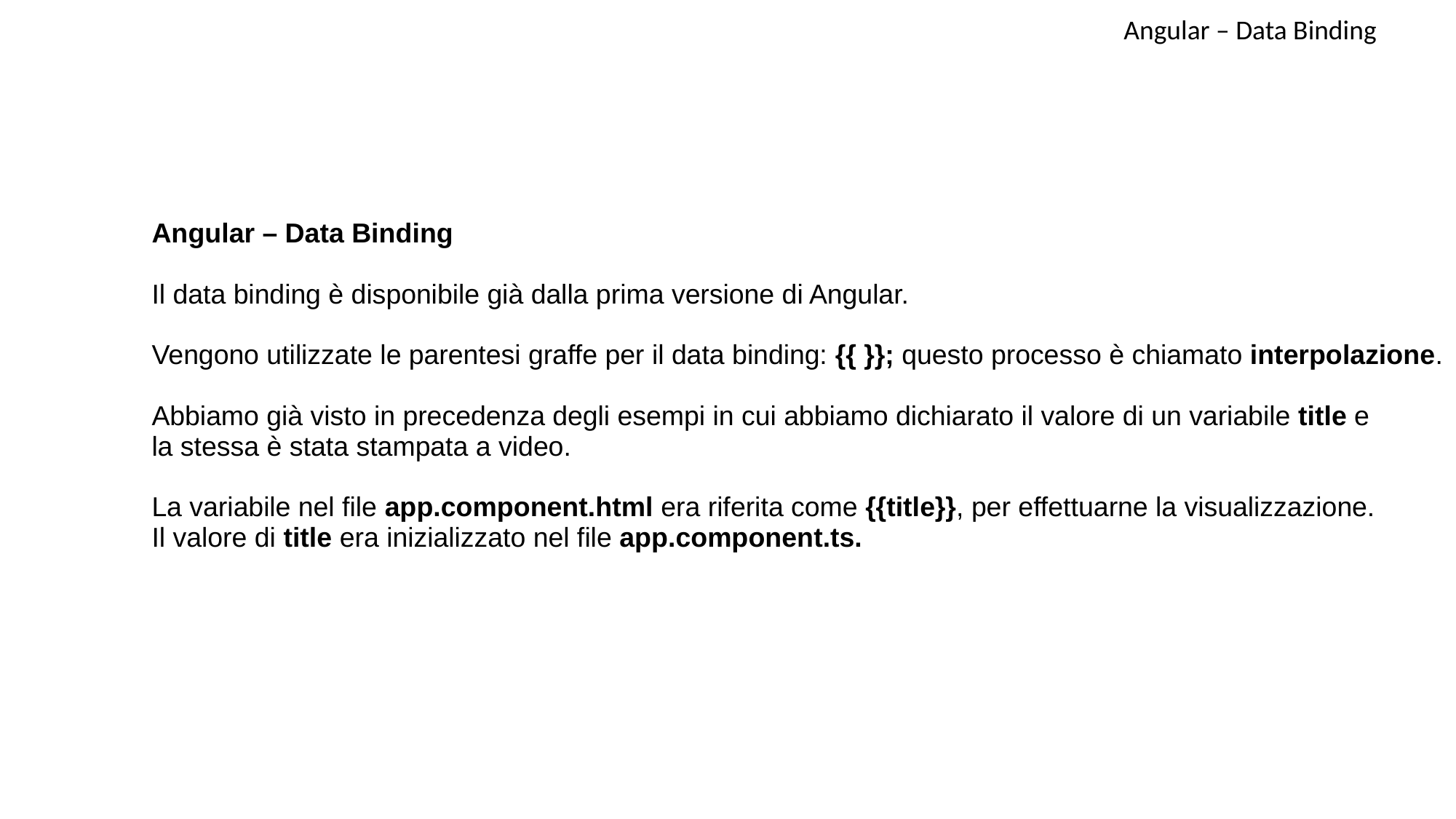

Angular – Data Binding
Angular – Data Binding

Il data binding è disponibile già dalla prima versione di Angular.

Vengono utilizzate le parentesi graffe per il data binding: {{ }}; questo processo è chiamato interpolazione.

Abbiamo già visto in precedenza degli esempi in cui abbiamo dichiarato il valore di un variabile title e
la stessa è stata stampata a video.

La variabile nel file app.component.html era riferita come {{title}}, per effettuarne la visualizzazione.
Il valore di title era inizializzato nel file app.component.ts.